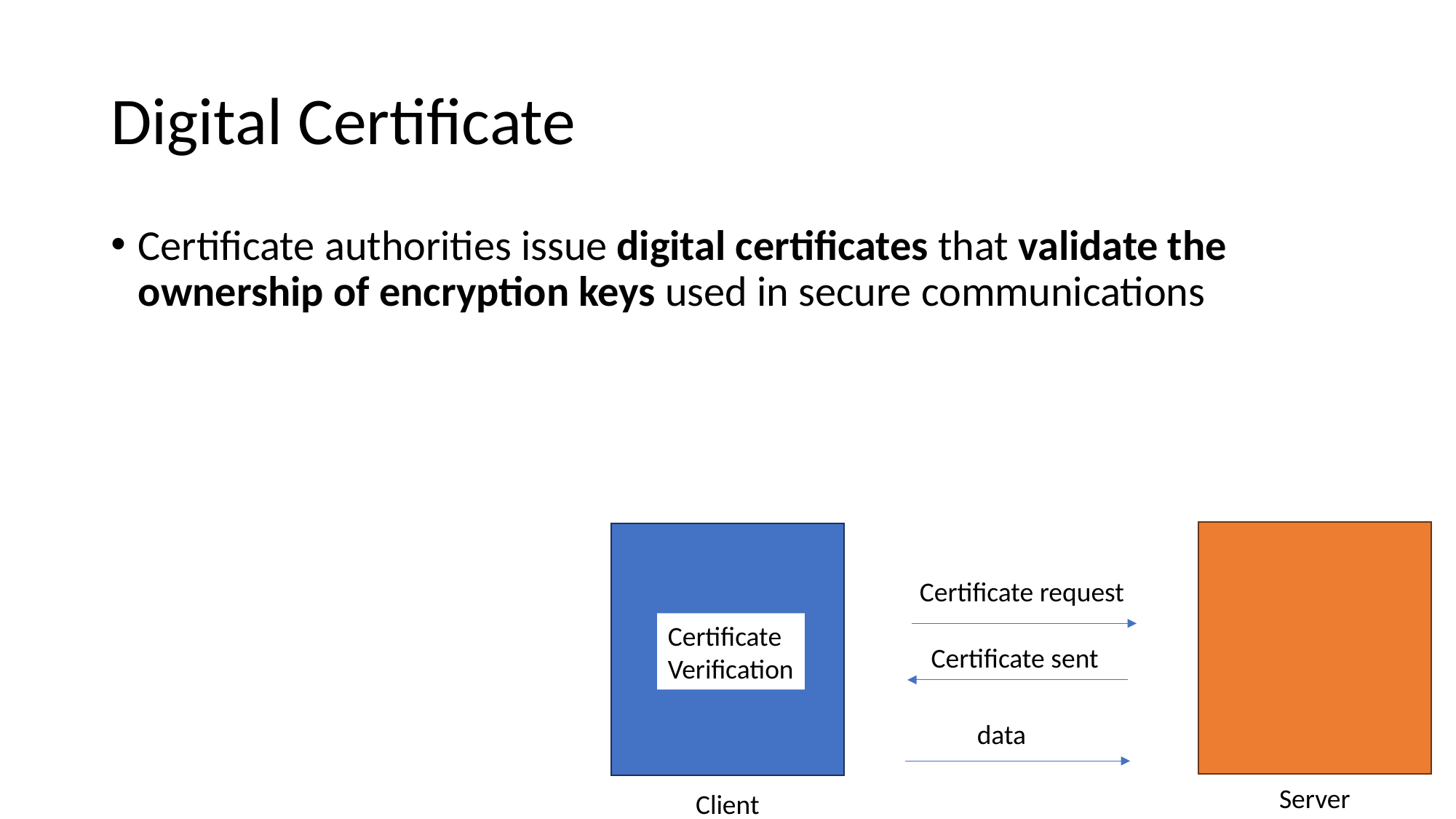

# Digital Certificate
Certificate authorities issue digital certificates that validate the ownership of encryption keys used in secure communications

Certificate request
Certificate
Verification
Certificate sent
data
Server
Client